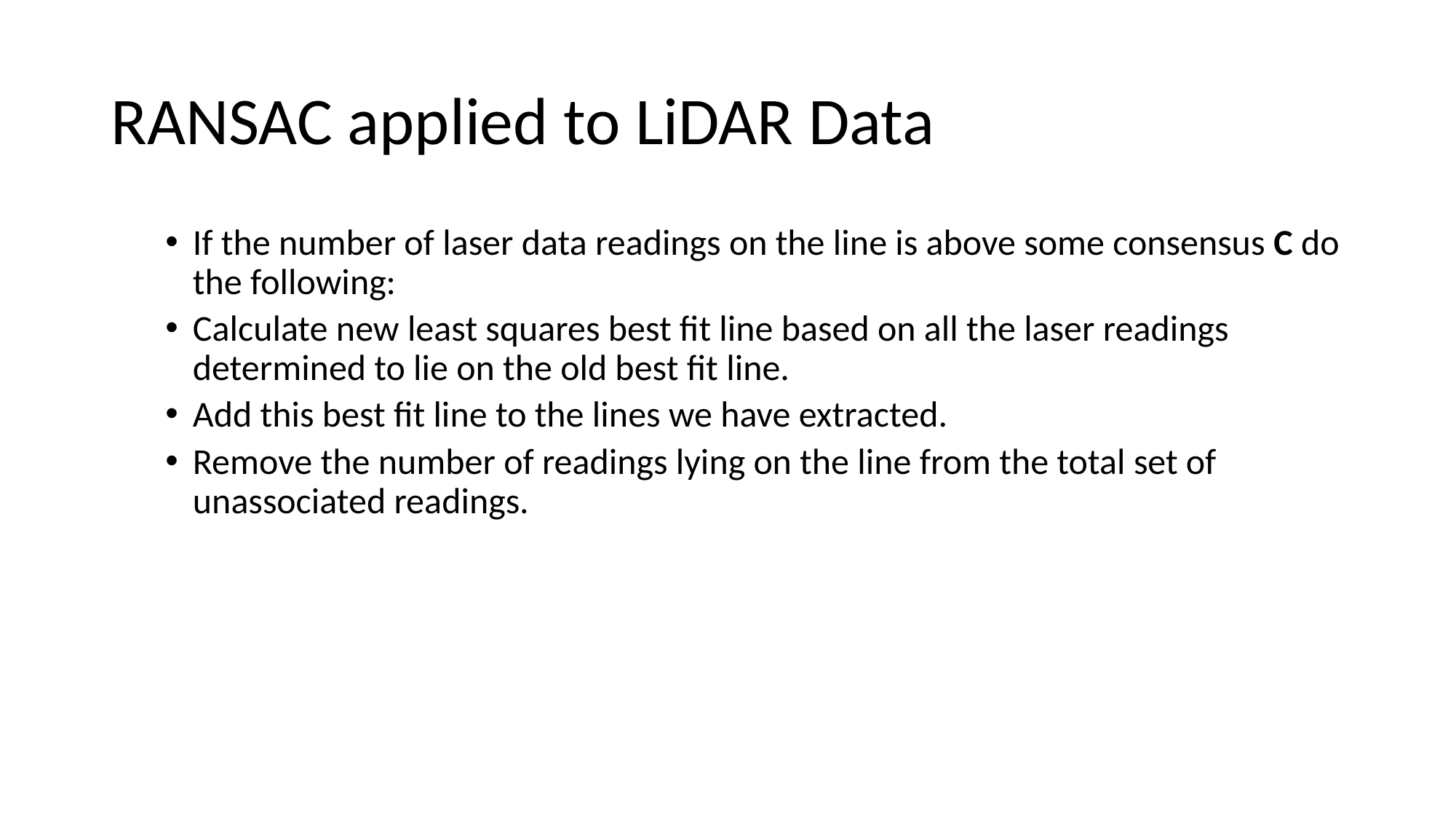

# RANSAC applied to LiDAR Data
If the number of laser data readings on the line is above some consensus C do the following:
Calculate new least squares best fit line based on all the laser readings determined to lie on the old best fit line.
Add this best fit line to the lines we have extracted.
Remove the number of readings lying on the line from the total set of unassociated readings.